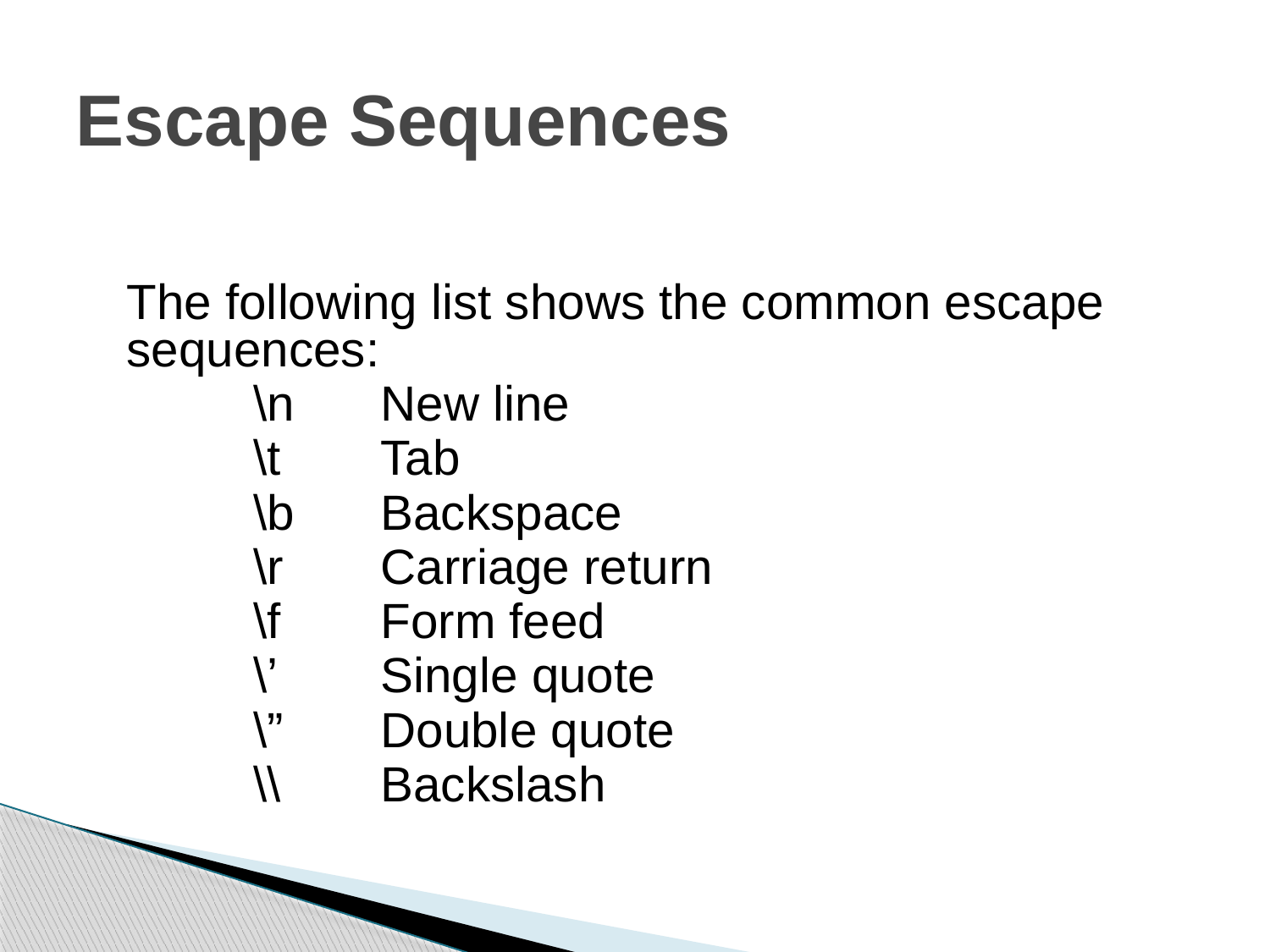

# Escape Sequences
	The following list shows the common escape sequences:
		\n	New line
		\t	Tab
		\b	Backspace
		\r	Carriage return
		\f	Form feed
		\’	Single quote
		\”	Double quote
		\\	Backslash